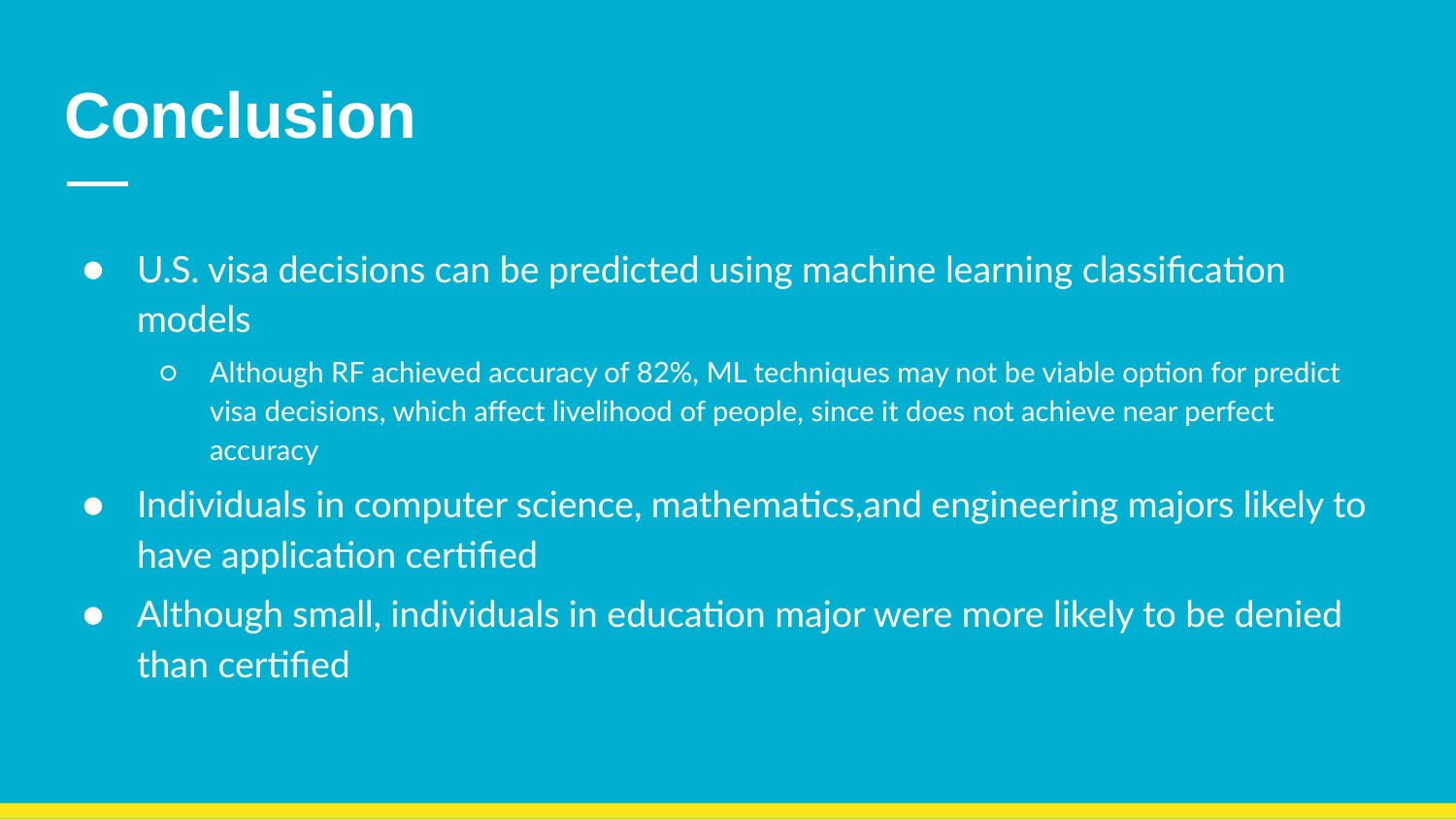

# Conclusion
U.S. visa decisions can be predicted using machine learning classification models
Although RF achieved accuracy of 82%, ML techniques may not be viable option for predict visa decisions, which affect livelihood of people, since it does not achieve near perfect accuracy
Individuals in computer science, mathematics,and engineering majors likely to have application certified
Although small, individuals in education major were more likely to be denied than certified